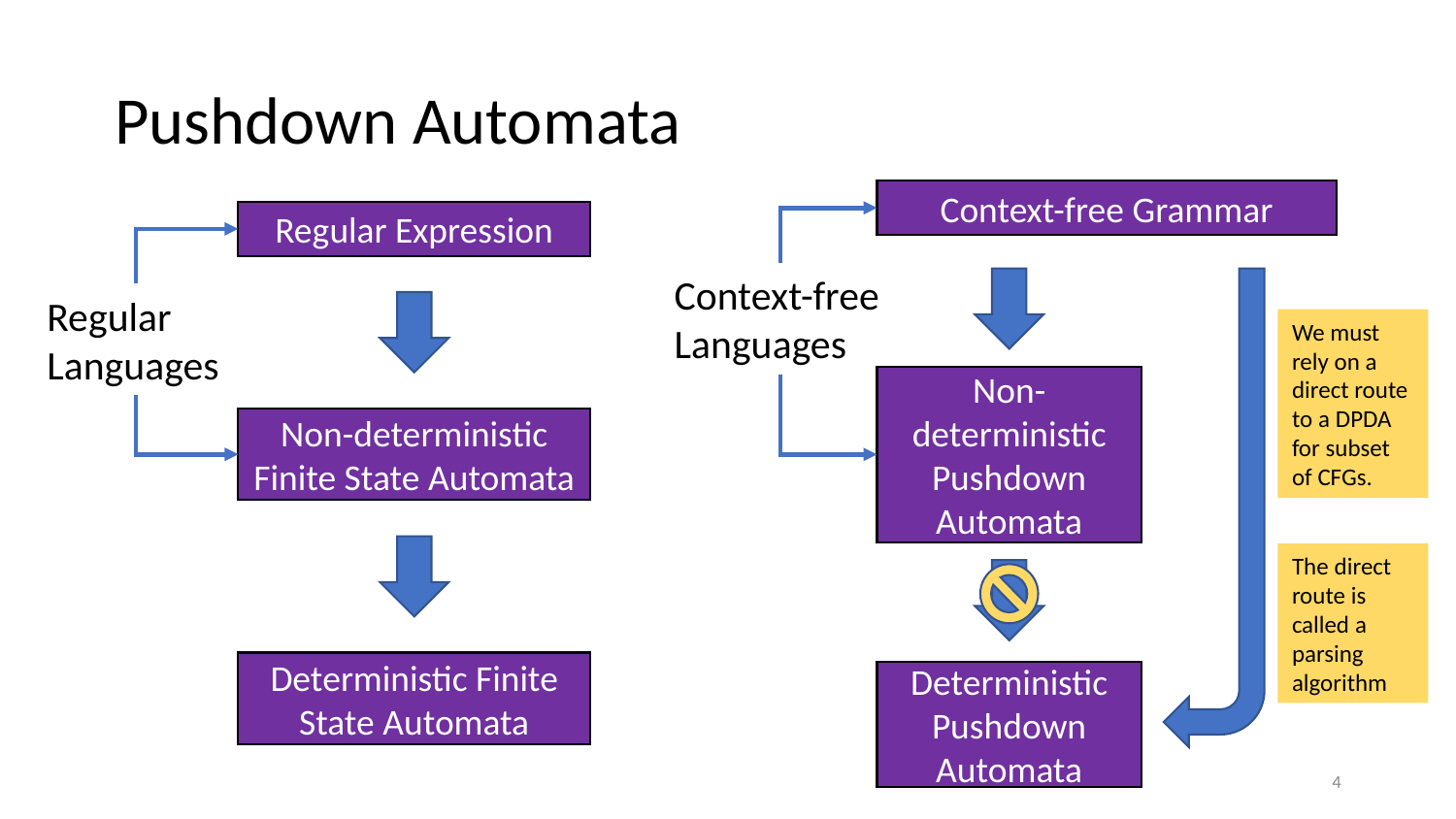

# Pushdown Automata
Context-free Grammar
Regular Expression
Context-free Languages

Regular Languages

We must rely on a direct route to a DPDA for subset of CFGs.
Non-deterministic Pushdown Automata
Non-deterministic Finite State Automata

The direct route is called a parsing algorithm

Deterministic Finite State Automata
Deterministic Pushdown Automata
4